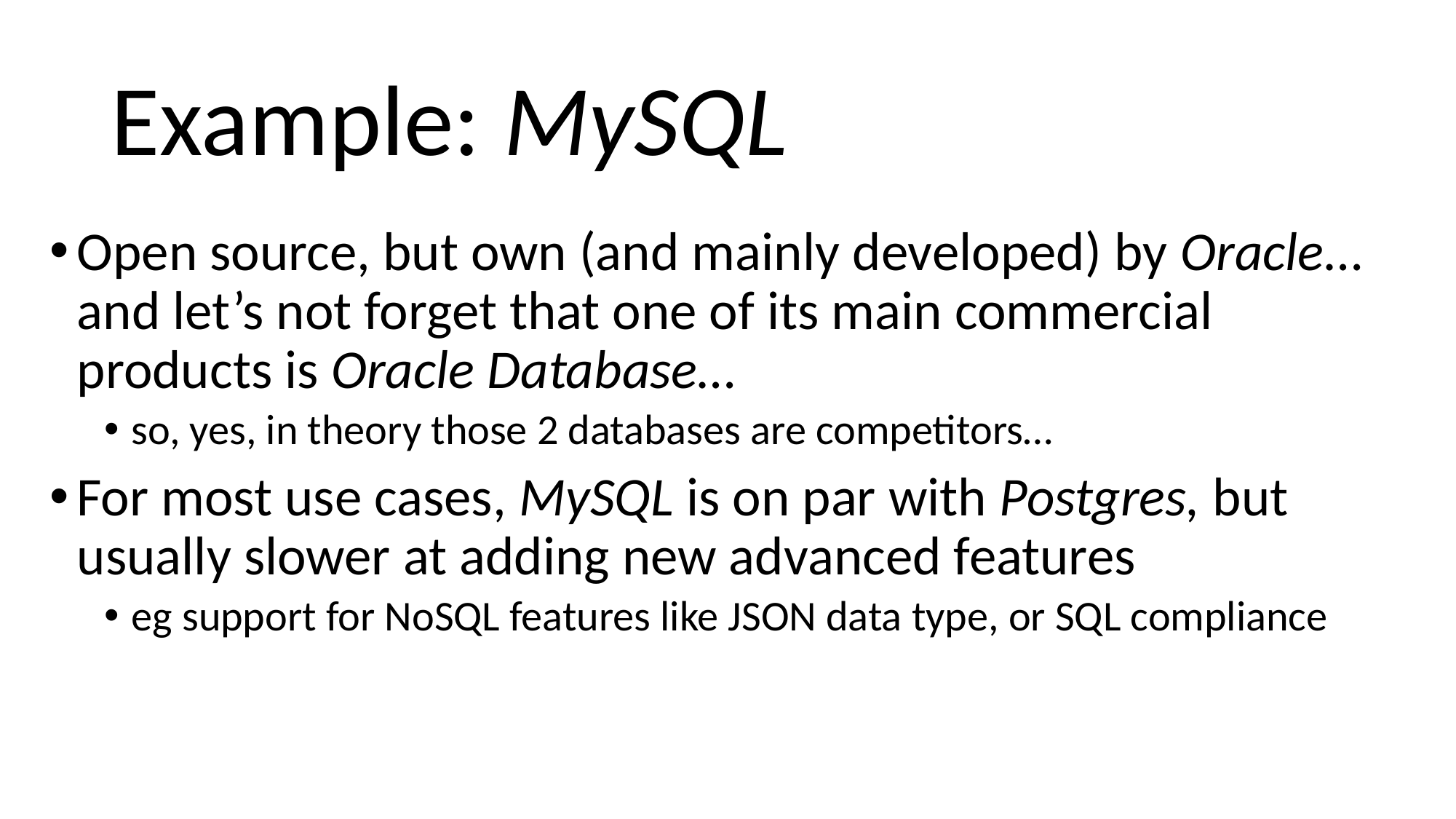

# Example: MySQL
Open source, but own (and mainly developed) by Oracle… and let’s not forget that one of its main commercial products is Oracle Database…
so, yes, in theory those 2 databases are competitors…
For most use cases, MySQL is on par with Postgres, but usually slower at adding new advanced features
eg support for NoSQL features like JSON data type, or SQL compliance